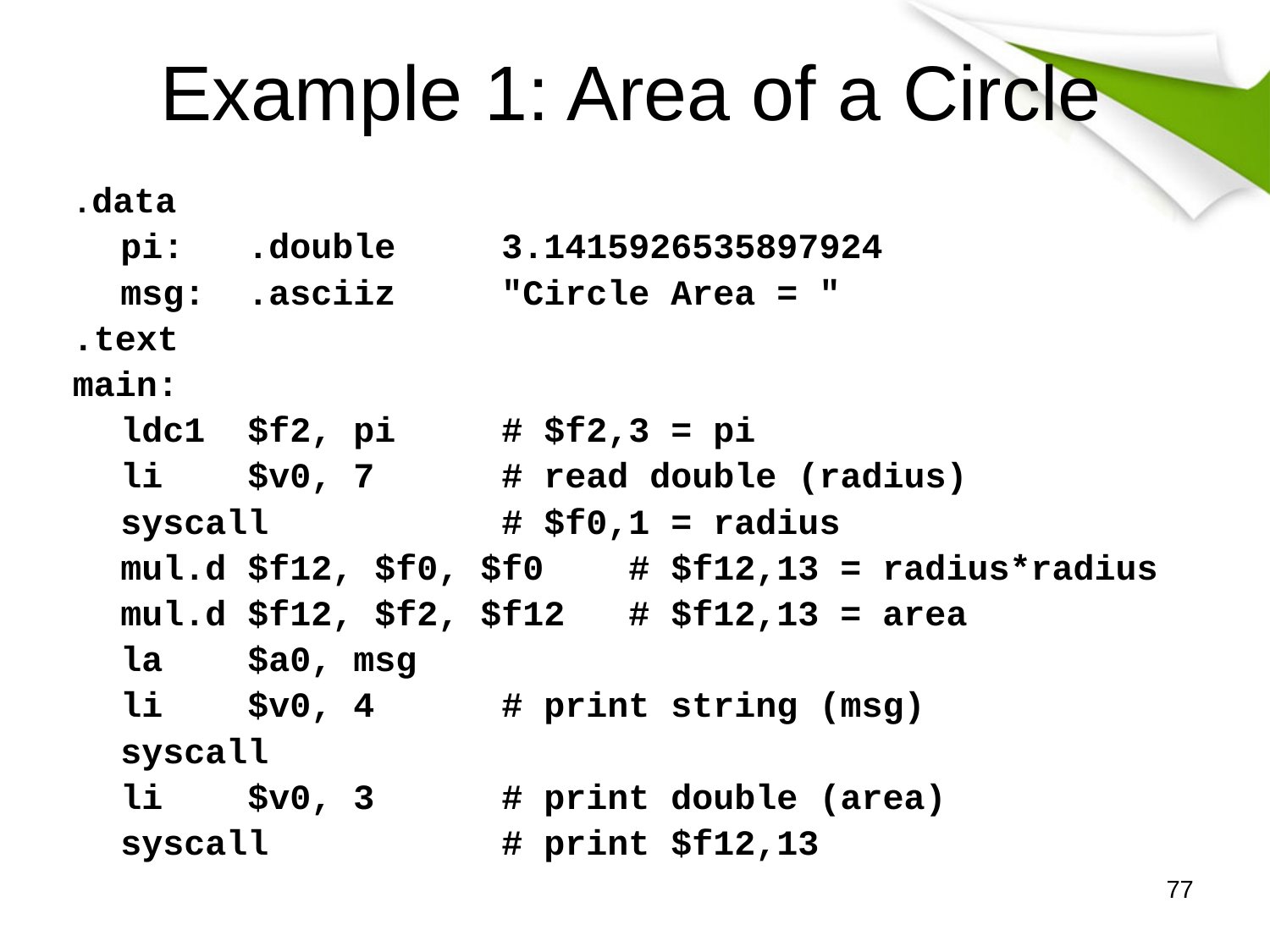

# Example 1: Area of a Circle
.data
	pi:	.double	3.1415926535897924
	msg:	.asciiz	"Circle Area = "
.text
main:
	ldc1	$f2, pi	# $f2,3 = pi
	li	$v0, 7	# read double (radius)
	syscall		# $f0,1 = radius
	mul.d	$f12, $f0, $f0	# $f12,13 = radius*radius
	mul.d	$f12, $f2, $f12	# $f12,13 = area
	la	$a0, msg
	li	$v0, 4	# print string (msg)
	syscall
	li	$v0, 3	# print double (area)
	syscall		# print $f12,13
77